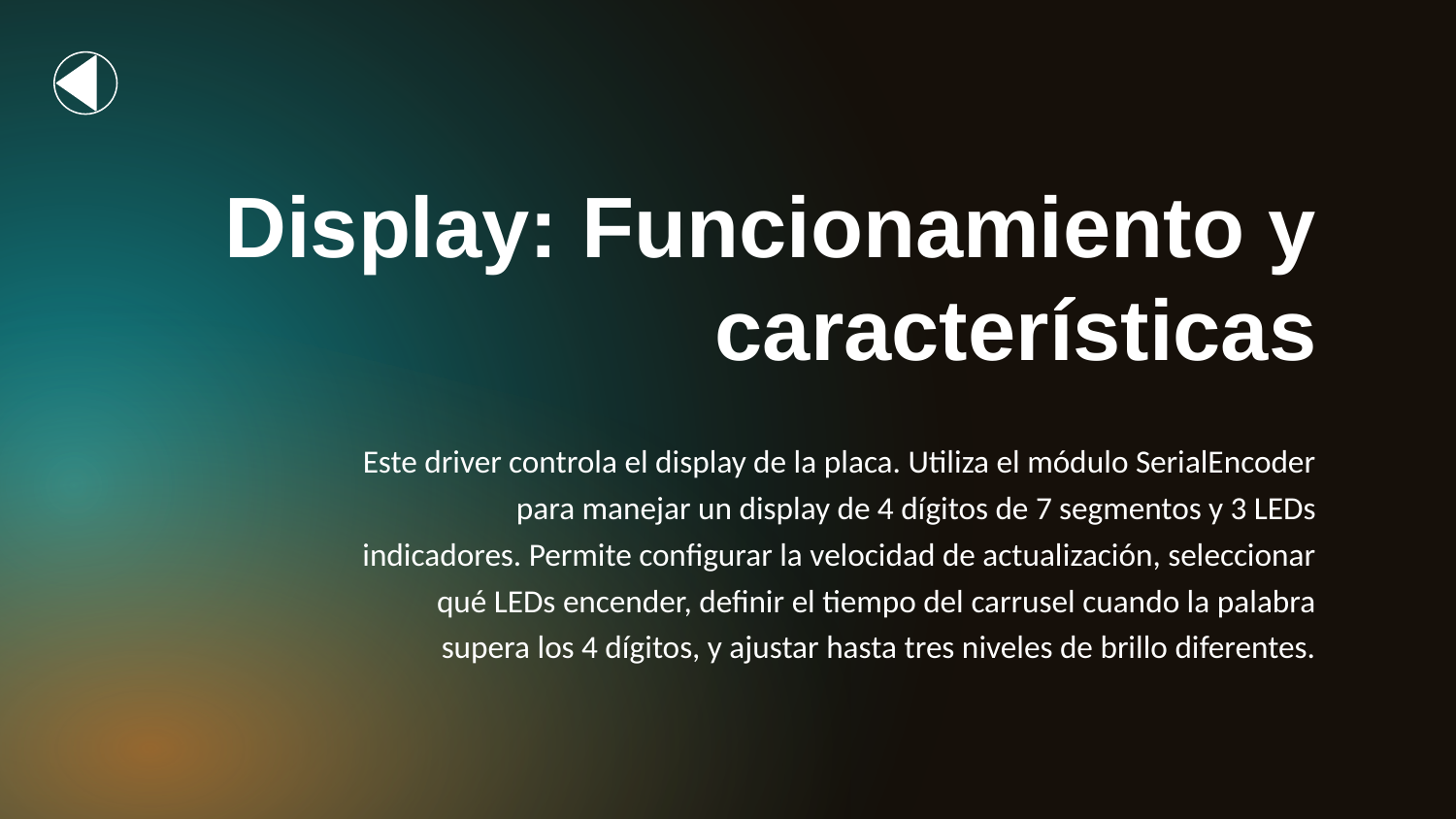

# Display: Funcionamiento y características
Este driver controla el display de la placa. Utiliza el módulo SerialEncoder para manejar un display de 4 dígitos de 7 segmentos y 3 LEDs indicadores. Permite configurar la velocidad de actualización, seleccionar qué LEDs encender, definir el tiempo del carrusel cuando la palabra supera los 4 dígitos, y ajustar hasta tres niveles de brillo diferentes.